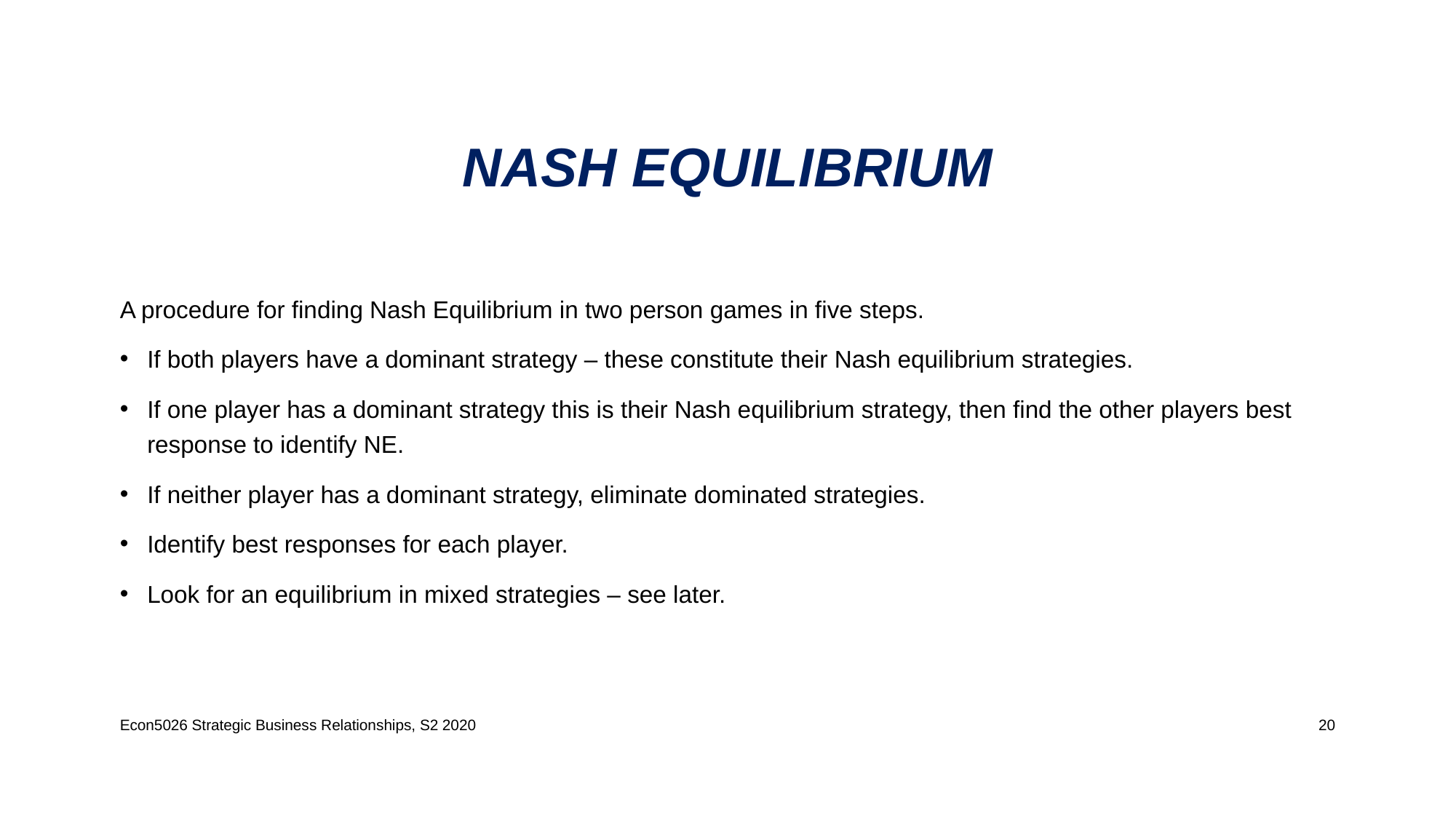

# Nash equilibrium
A procedure for finding Nash Equilibrium in two person games in five steps.
If both players have a dominant strategy – these constitute their Nash equilibrium strategies.
If one player has a dominant strategy this is their Nash equilibrium strategy, then find the other players best response to identify NE.
If neither player has a dominant strategy, eliminate dominated strategies.
Identify best responses for each player.
Look for an equilibrium in mixed strategies – see later.

Econ5026 Strategic Business Relationships, S2 2020
20